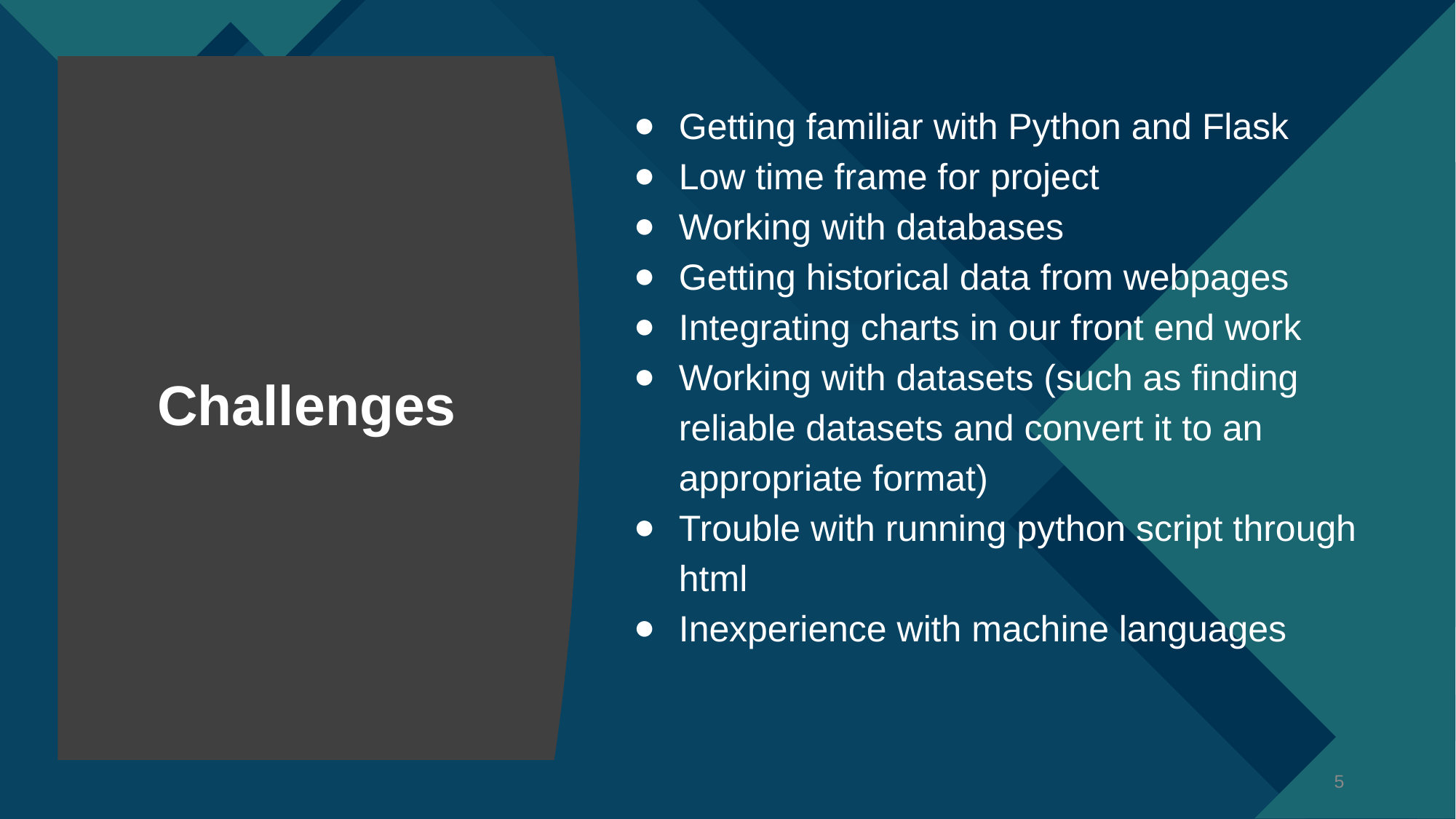

Getting familiar with Python and Flask
Low time frame for project
Working with databases
Getting historical data from webpages
Integrating charts in our front end work
Working with datasets (such as finding reliable datasets and convert it to an appropriate format)
Trouble with running python script through html
Inexperience with machine languages

# Challenges
5